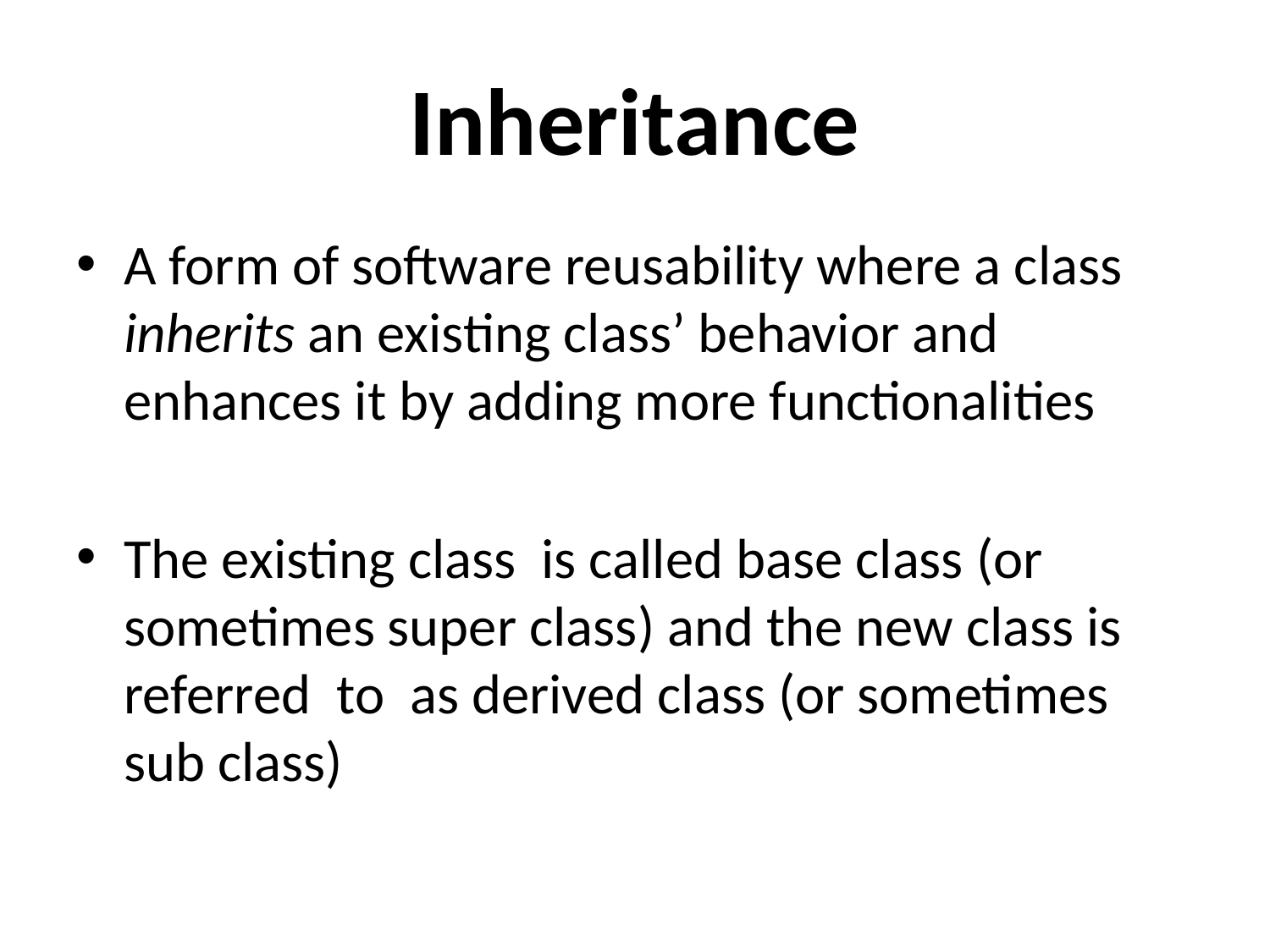

# Inheritance
A form of software reusability where a class inherits an existing class’ behavior and enhances it by adding more functionalities

The existing class  is called base class (or sometimes super class) and the new class is referred  to  as derived class (or sometimes sub class)